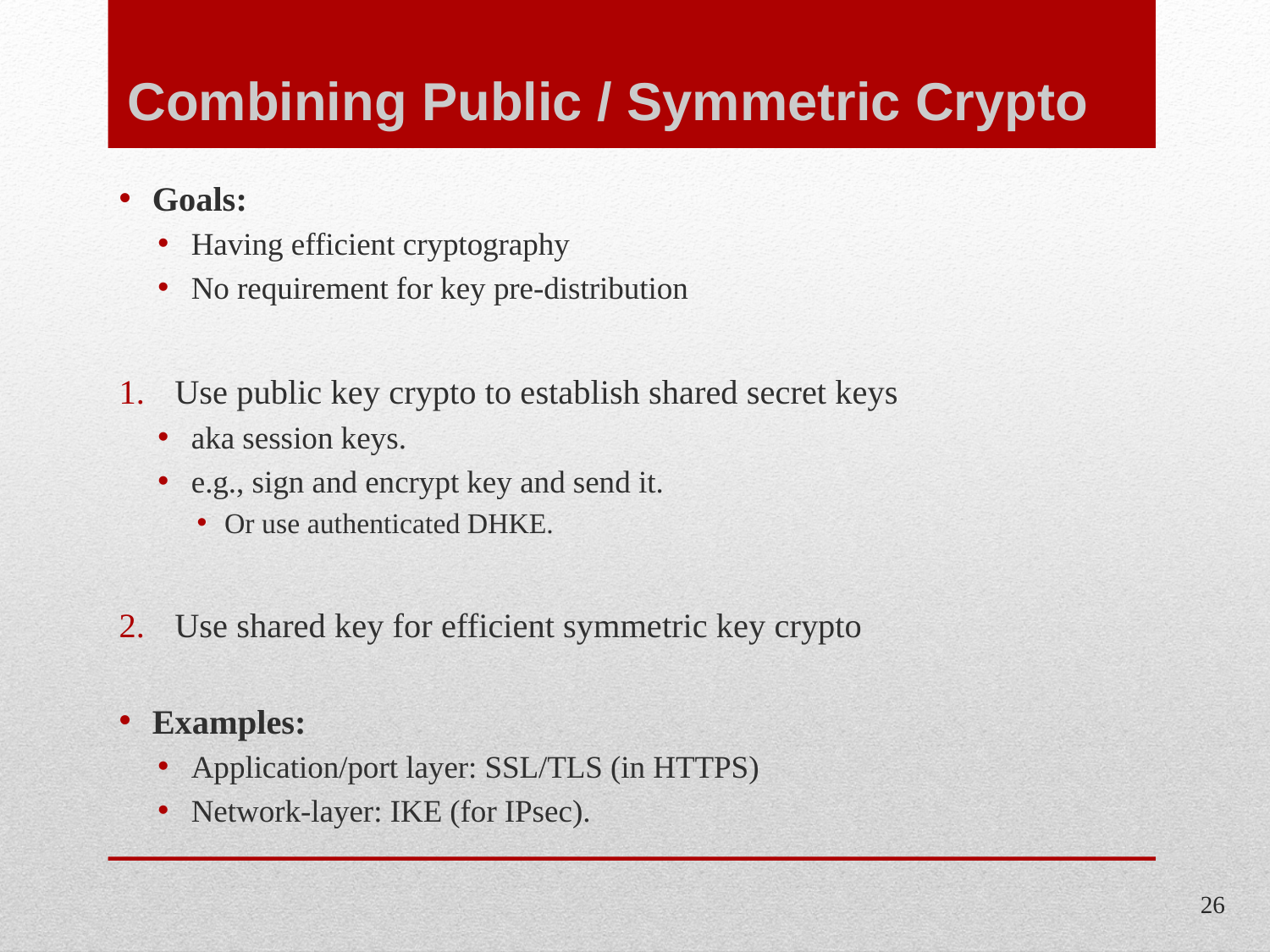

# Combining Public / Symmetric Crypto
Goals:
Having efficient cryptography
No requirement for key pre-distribution

Use public key crypto to establish shared secret keys
aka session keys.
e.g., sign and encrypt key and send it.
Or use authenticated DHKE.

Use shared key for efficient symmetric key crypto

Examples:
Application/port layer: SSL/TLS (in HTTPS)
Network-layer: IKE (for IPsec).
26